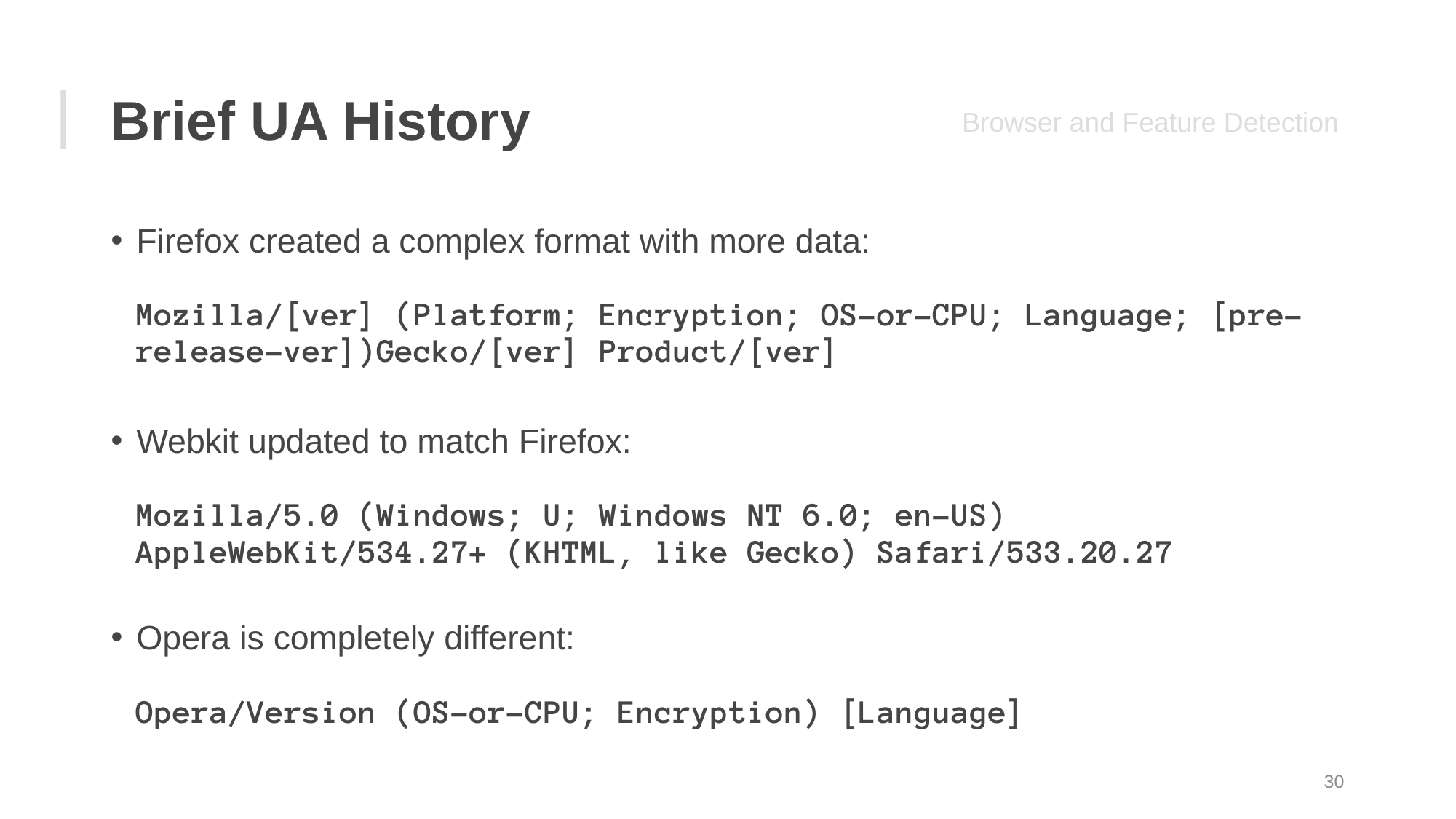

# Brief UA History
Browser and Feature Detection
Firefox created a complex format with more data:
Mozilla/[ver] (Platform; Encryption; OS-or-CPU; Language; [pre-release-ver])Gecko/[ver] Product/[ver]
Webkit updated to match Firefox:
Mozilla/5.0 (Windows; U; Windows NT 6.0; en-US) AppleWebKit/534.27+ (KHTML, like Gecko) Safari/533.20.27
Opera is completely different:
Opera/Version (OS-or-CPU; Encryption) [Language]
30